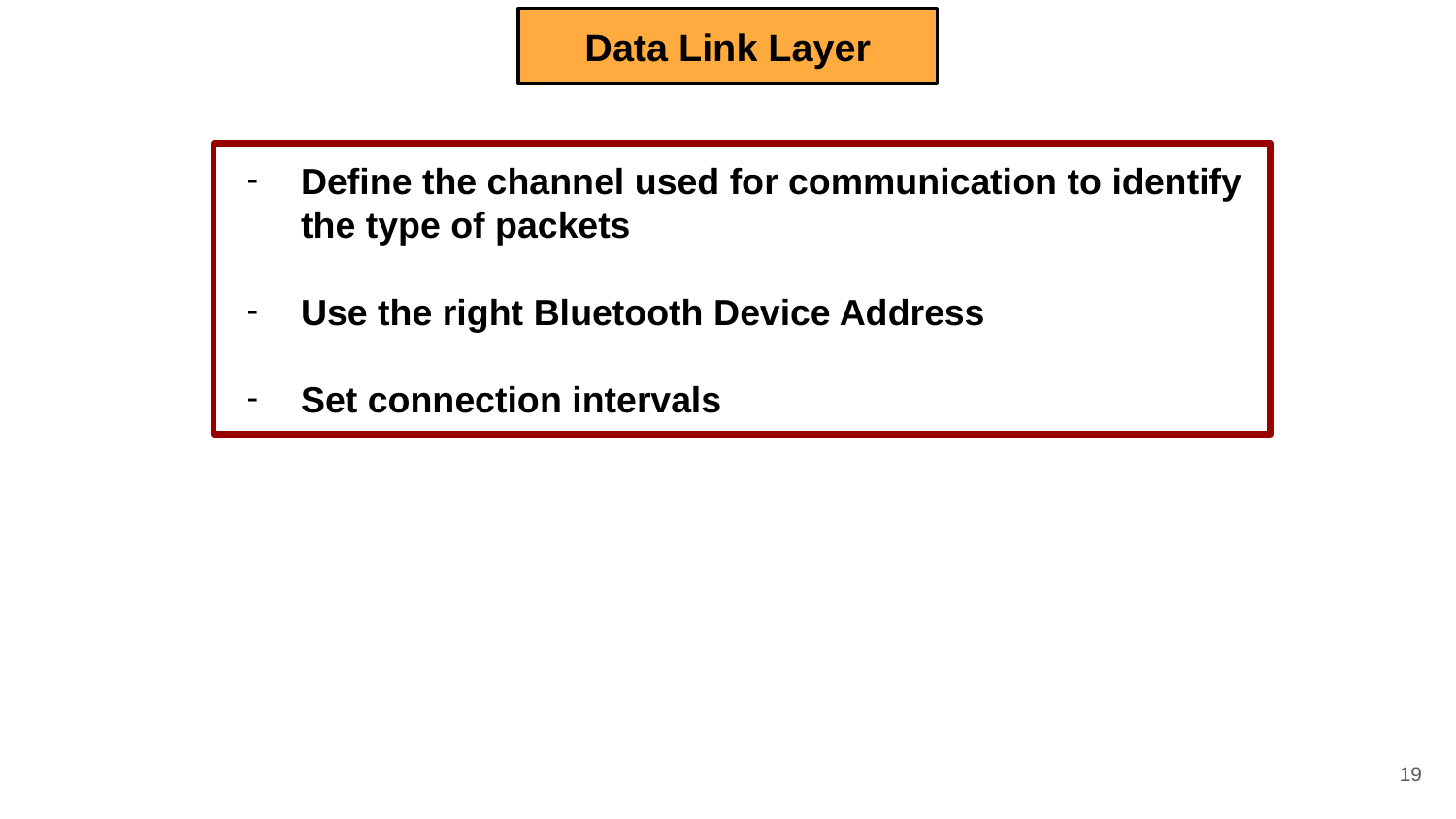

Data Link Layer
Define the channel used for communication to identify the type of packets

Use the right Bluetooth Device Address

Set connection intervals
19